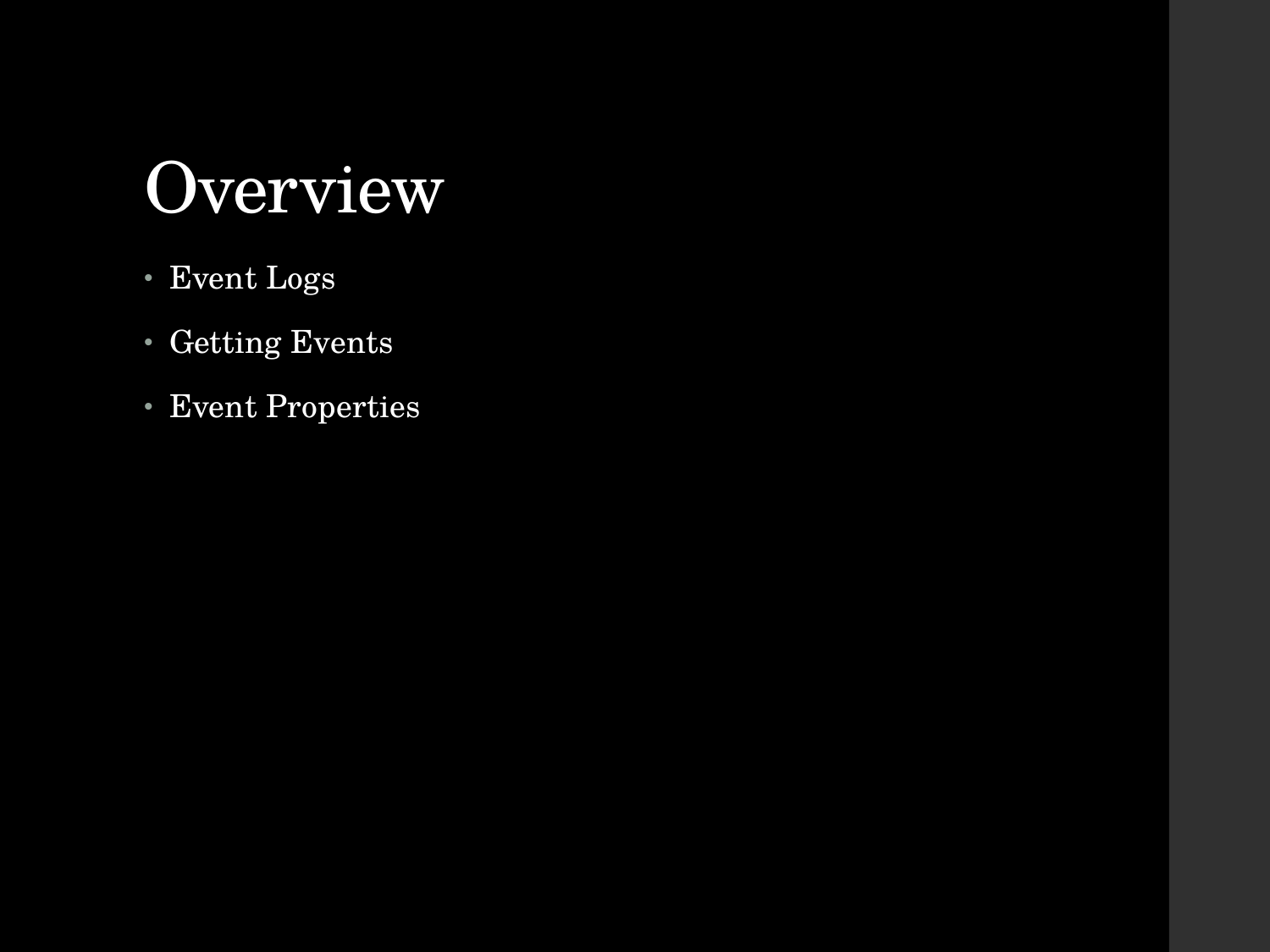

# Overview
Event Logs
Getting Events
Event Properties